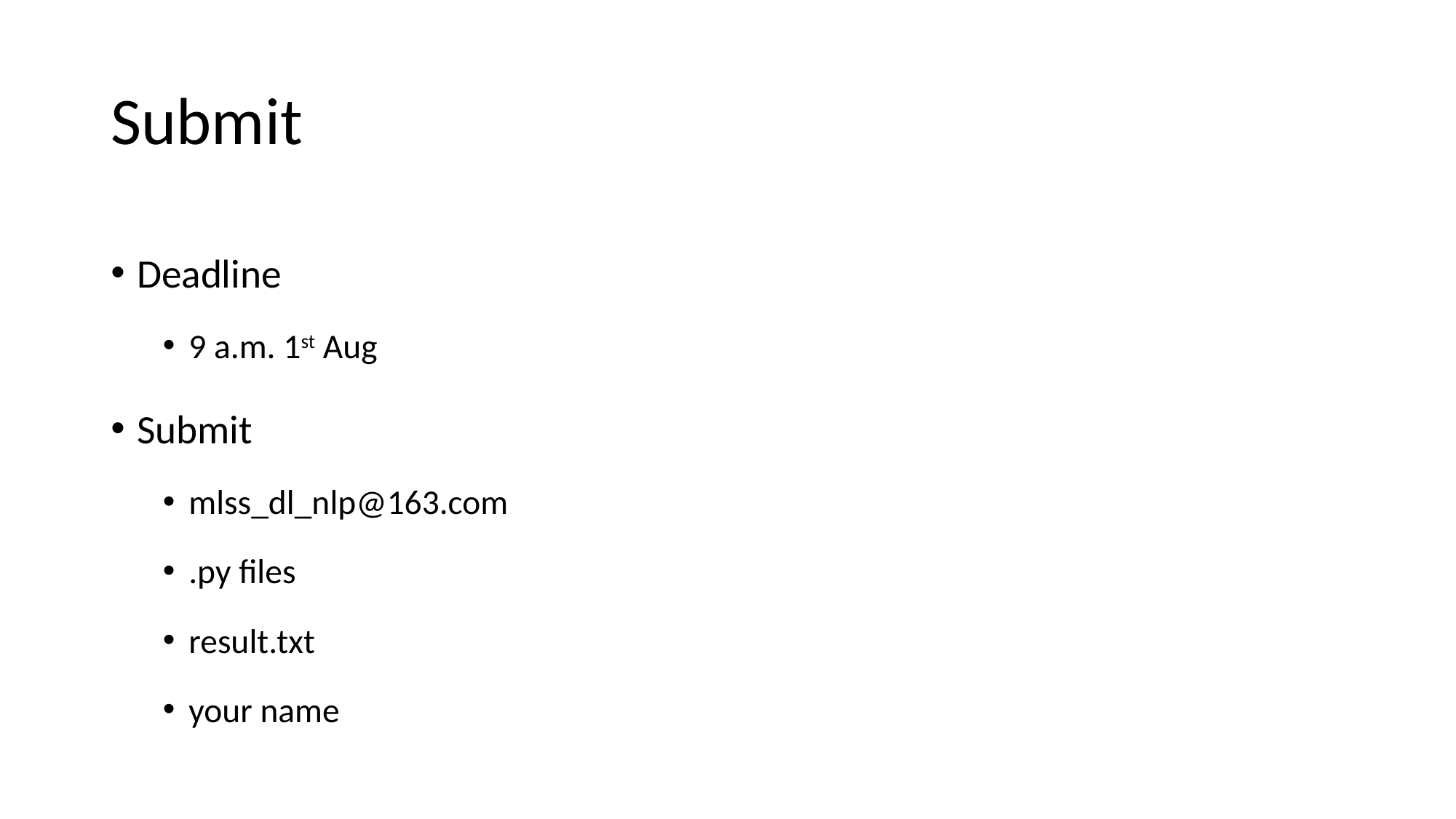

# Submit
Deadline
9 a.m. 1st Aug
Submit
mlss_dl_nlp@163.com
.py files
result.txt
your name